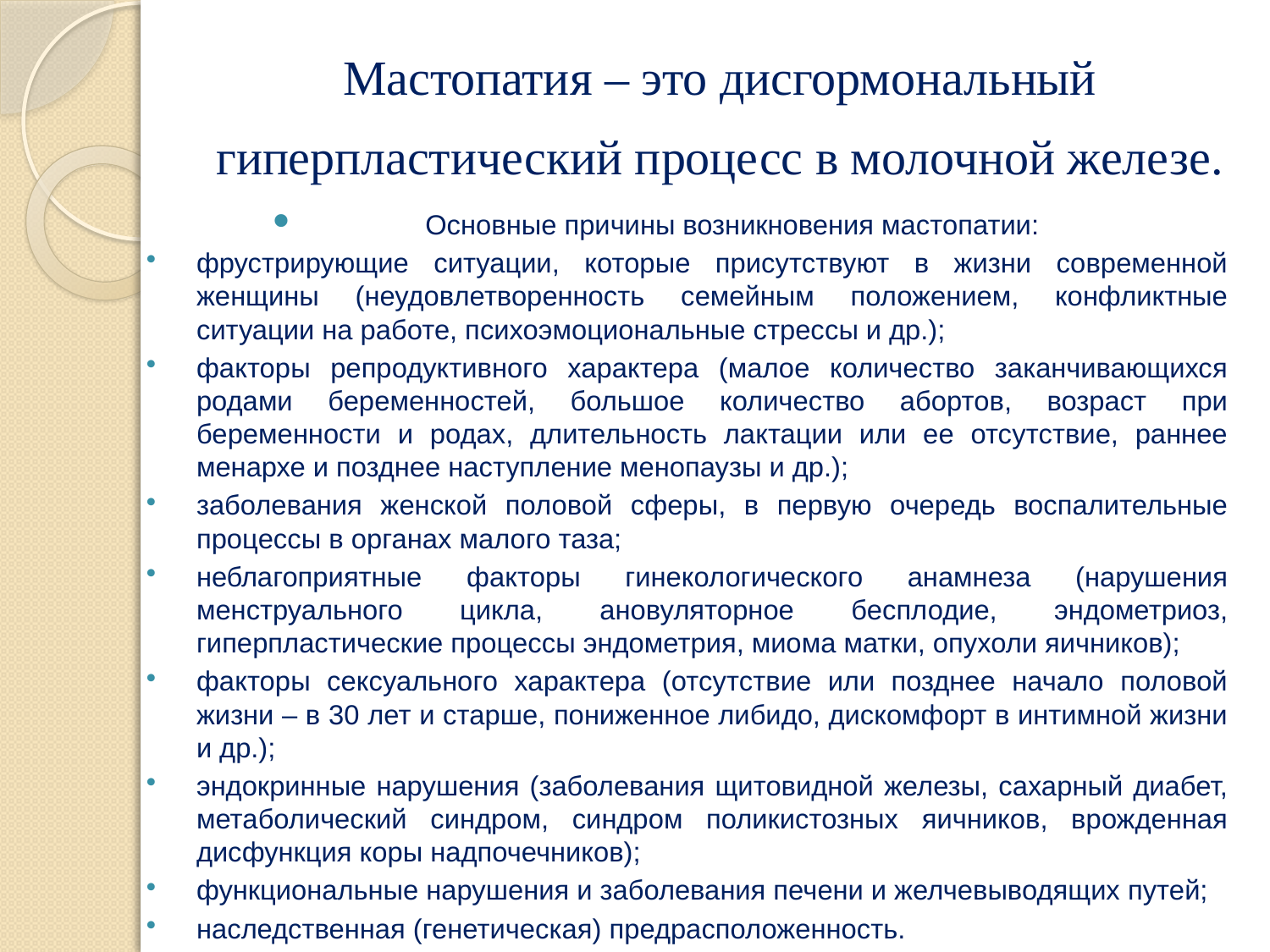

# Мастопатия – это дисгормональный гиперпластический процесс в молочной железе.
Основные причины возникновения мастопатии:
фрустрирующие ситуации, которые присутствуют в жизни современной женщины (неудовлетворенность семейным положением, конфликтные ситуации на работе, психоэмоциональные стрессы и др.);
факторы репродуктивного характера (малое количество заканчивающихся родами беременностей, большое количество абортов, возраст при беременности и родах, длительность лактации или ее отсутствие, раннее менархе и позднее наступление менопаузы и др.);
заболевания женской половой сферы, в первую очередь воспалительные процессы в органах малого таза;
неблагоприятные факторы гинекологического анамнеза (нарушения менструального цикла, ановуляторное бесплодие, эндометриоз, гиперпластические процессы эндометрия, миома матки, опухоли яичников);
факторы сексуального характера (отсутствие или позднее начало половой жизни – в 30 лет и старше, пониженное либидо, дискомфорт в интимной жизни и др.);
эндокринные нарушения (заболевания щитовидной железы, сахарный диабет, метаболический синдром, синдром поликистозных яичников, врожденная дисфункция коры надпочечников);
функциональные нарушения и заболевания печени и желчевыводящих путей;
наследственная (генетическая) предрасположенность.